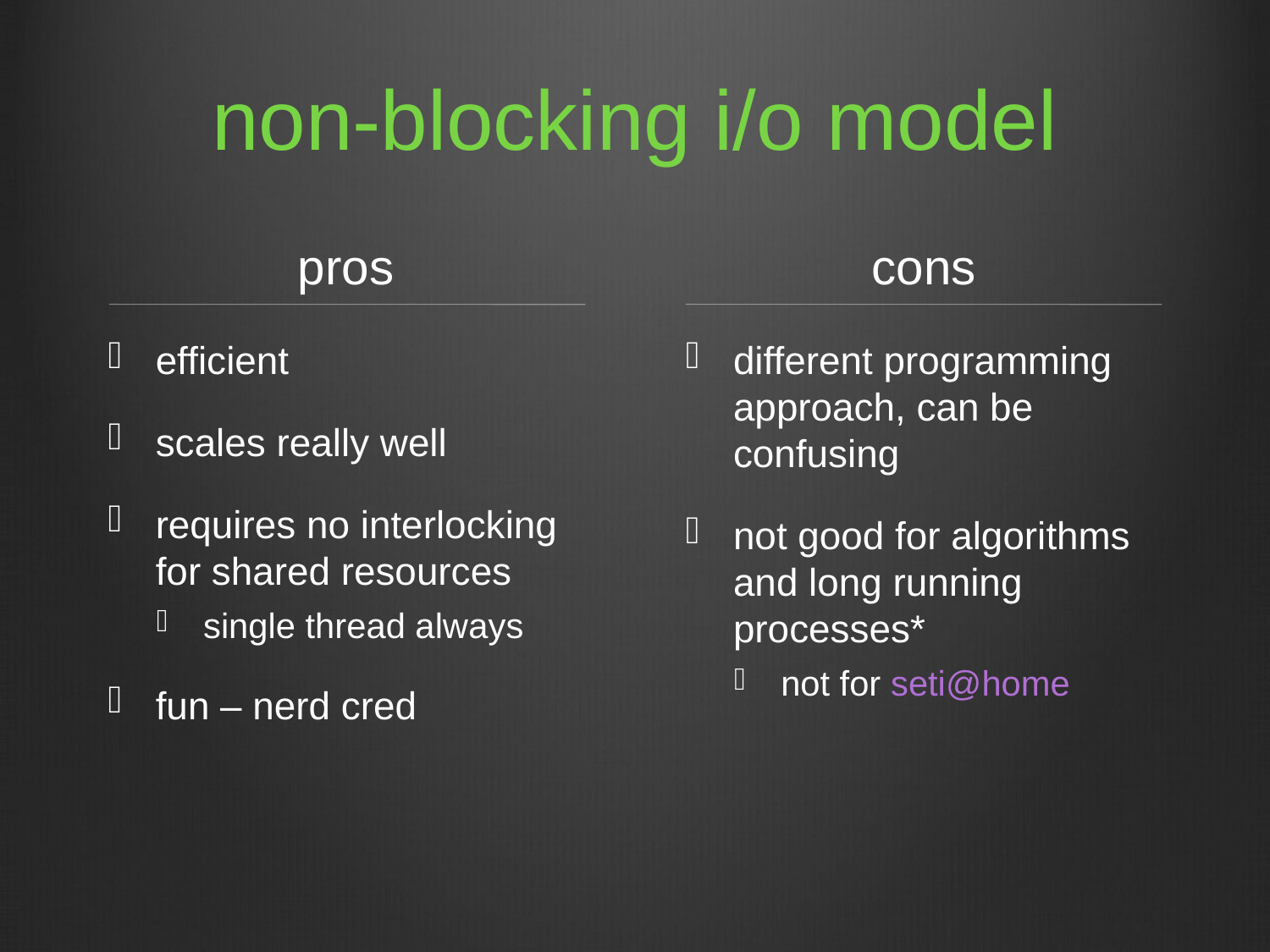

# non-blocking i/o model
pros
cons
efficient
scales really well
requires no interlocking for shared resources
single thread always
fun – nerd cred

different programming approach, can be confusing
not good for algorithms and long running processes*
not for seti@home